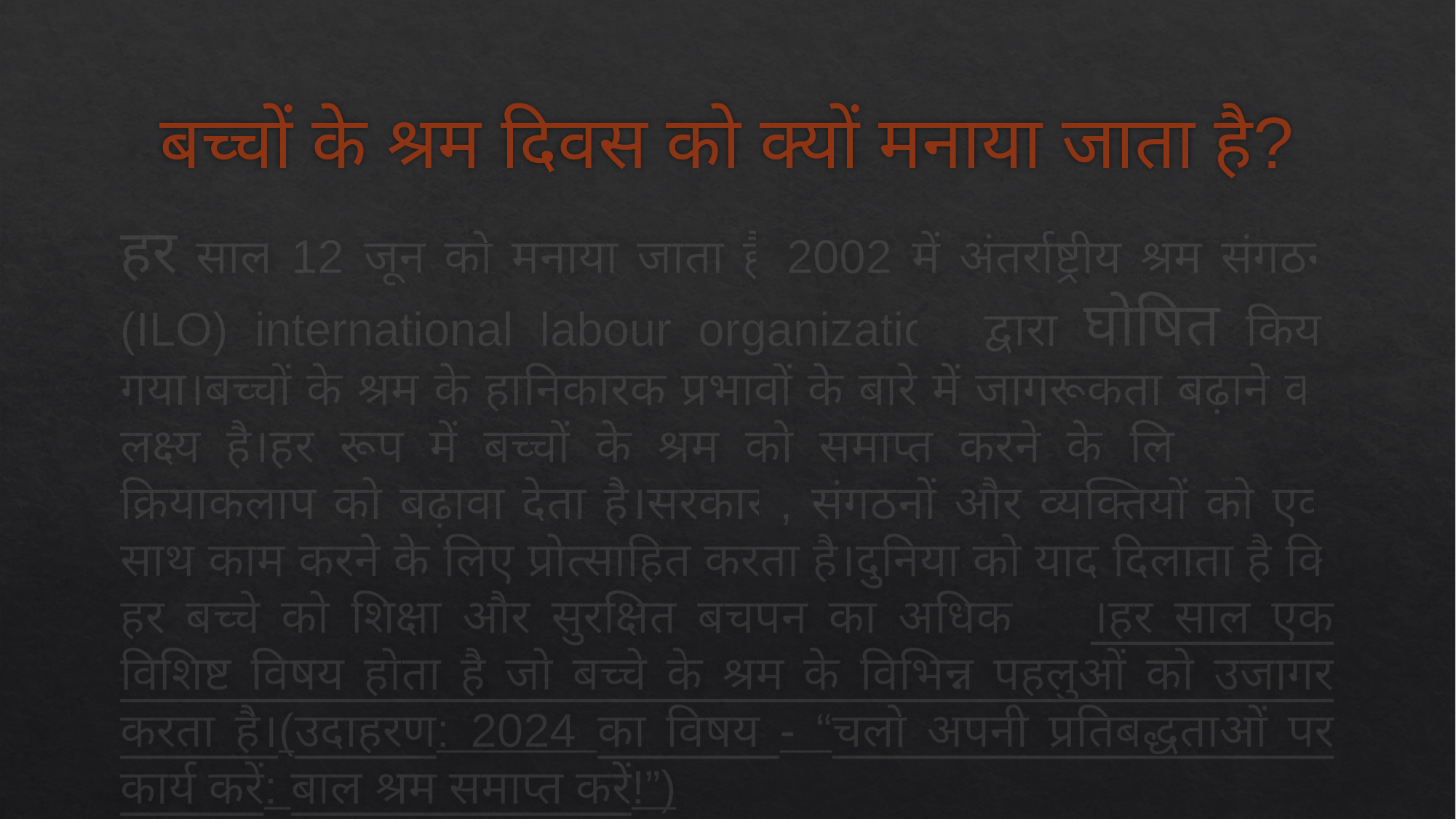

# बच्चों के श्रम दिवस को क्यों मनाया जाता है?
हर साल 12 जून को मनाया जाता है।2002 में अंतर्राष्ट्रीय श्रम संगठन (ILO) international labour organization द्वारा घोषित किया गया।बच्चों के श्रम के हानिकारक प्रभावों के बारे में जागरूकता बढ़ाने का लक्ष्य है।हर रूप में बच्चों के श्रम को समाप्त करने के लिए वैश्विक क्रियाकलाप को बढ़ावा देता है।सरकारों, संगठनों और व्यक्तियों को एक साथ काम करने के लिए प्रोत्साहित करता है।दुनिया को याद दिलाता है कि हर बच्चे को शिक्षा और सुरक्षित बचपन का अधिकार है।हर साल एक विशिष्ट विषय होता है जो बच्चे के श्रम के विभिन्न पहलुओं को उजागर करता है।(उदाहरण: 2024 का विषय - “चलो अपनी प्रतिबद्धताओं पर कार्य करें: बाल श्रम समाप्त करें!”)